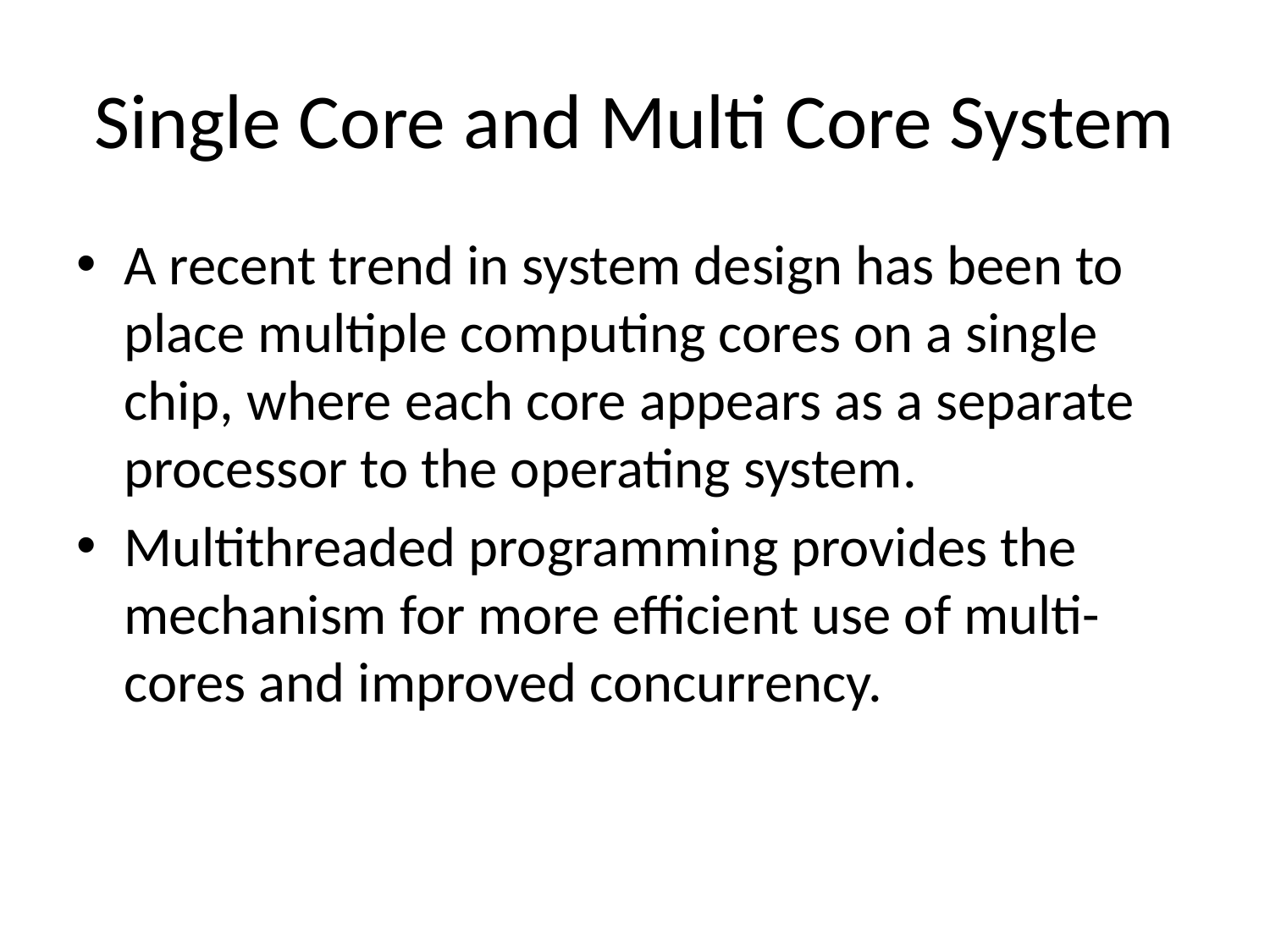

# Single Core and Multi Core System
A recent trend in system design has been to place multiple computing cores on a single chip, where each core appears as a separate processor to the operating system.
Multithreaded programming provides the mechanism for more efficient use of multi-cores and improved concurrency.